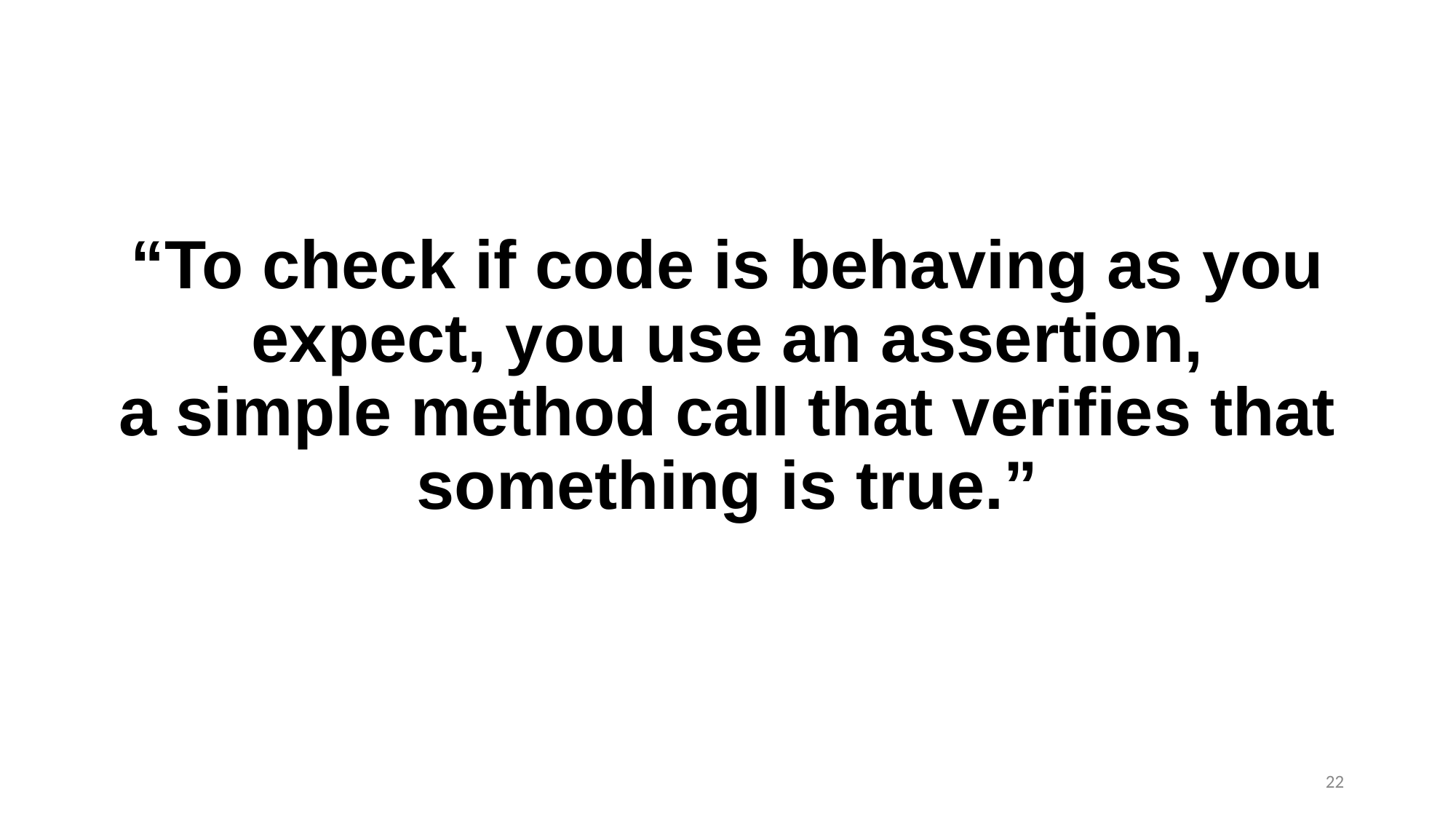

“To check if code is behaving as you expect, you use an assertion,
a simple method call that verifies that something is true.”

22